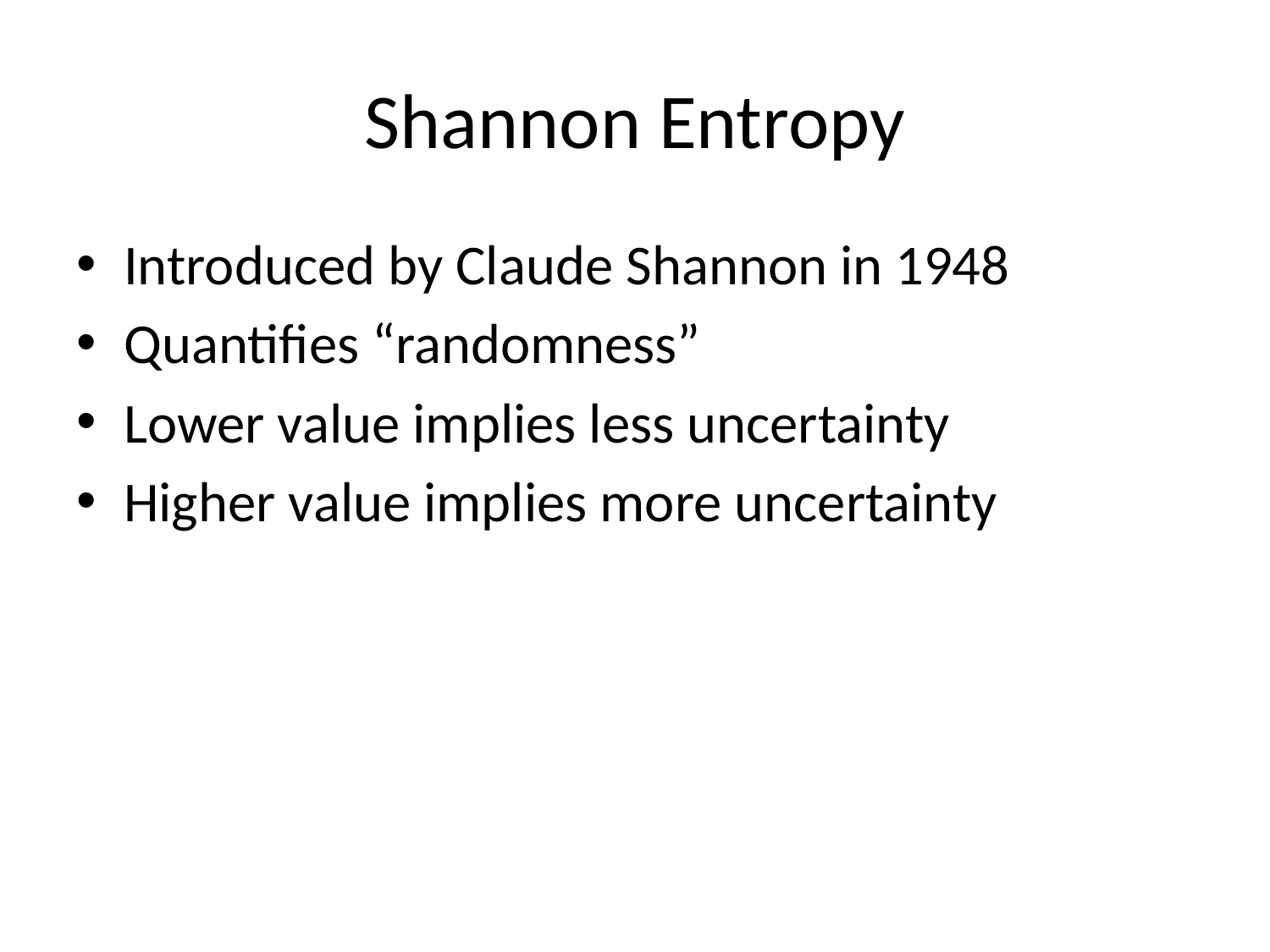

# Shannon Entropy
Introduced by Claude Shannon in 1948
Quantifies “randomness”
Lower value implies less uncertainty
Higher value implies more uncertainty